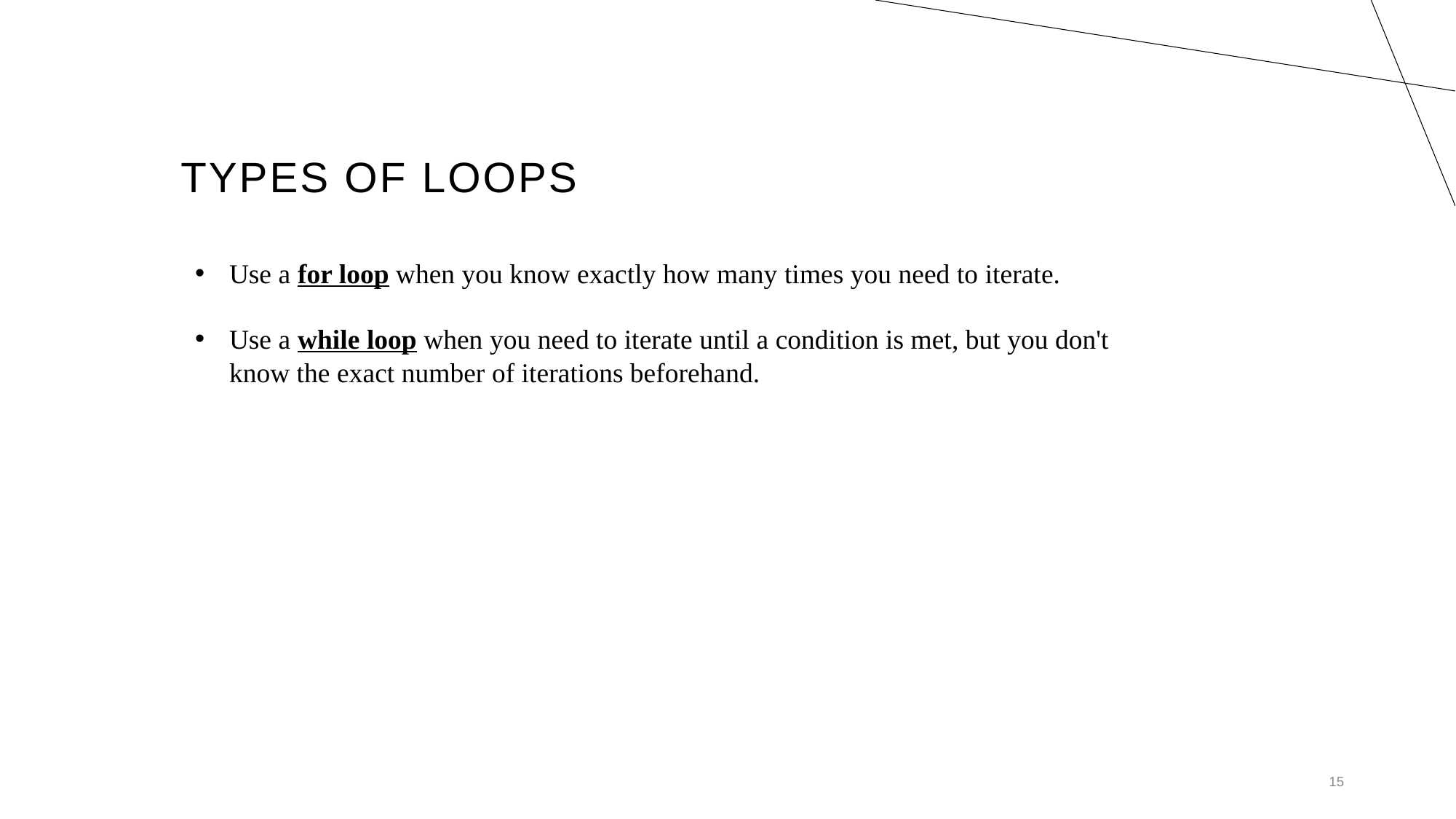

# Types of loops
Use a for loop when you know exactly how many times you need to iterate.

Use a while loop when you need to iterate until a condition is met, but you don't know the exact number of iterations beforehand.

15